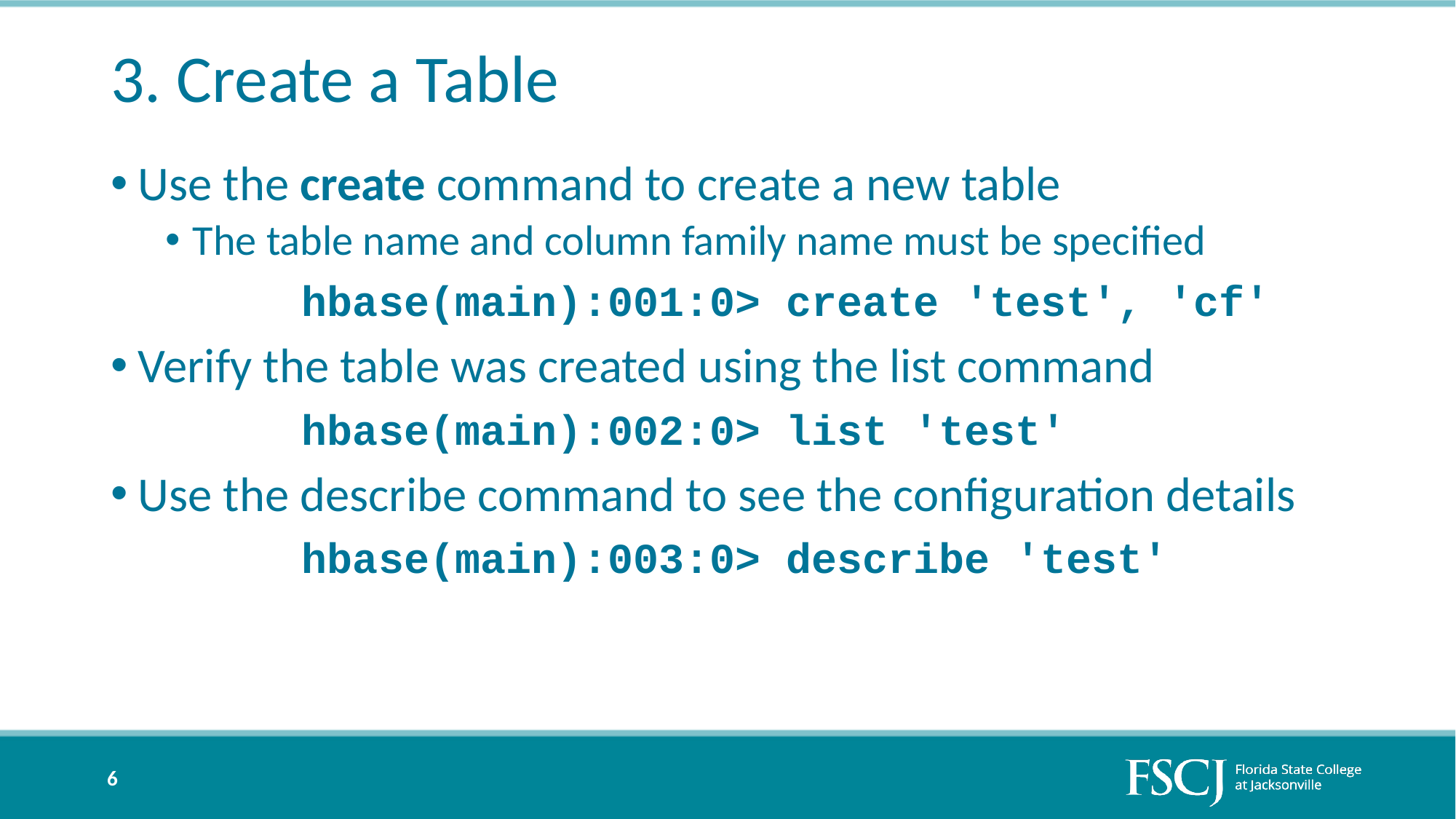

# 3. Create a Table
Use the create command to create a new table
The table name and column family name must be specified
hbase(main):001:0> create 'test', 'cf'
Verify the table was created using the list command
hbase(main):002:0> list 'test'
Use the describe command to see the configuration details
hbase(main):003:0> describe 'test'